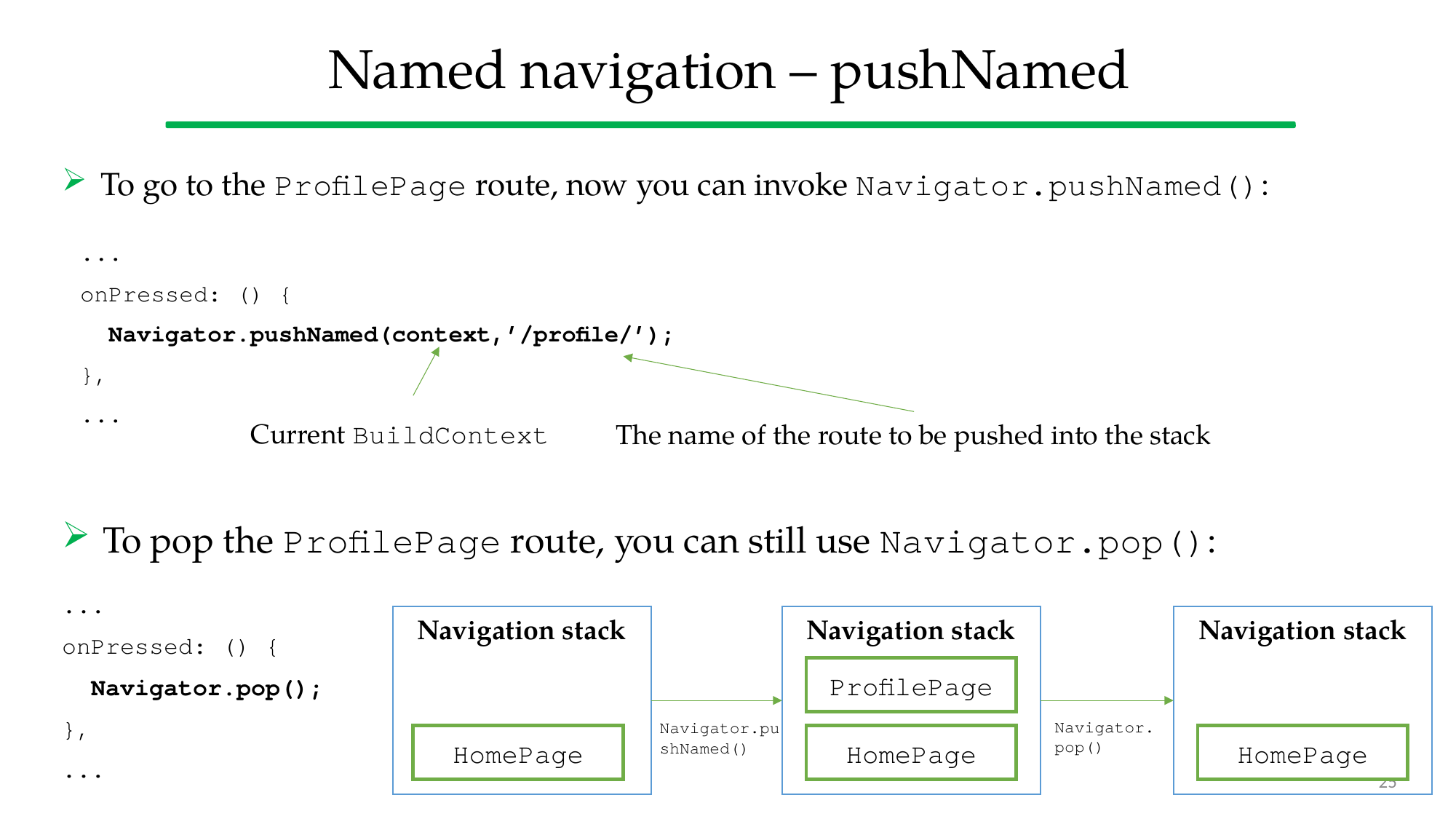

# Named navigation – pushNamed
To go to the ProfilePage route, now you can invoke Navigator.pushNamed():
...
onPressed: () {
  Navigator.pushNamed(context,’/profile/’);
},
...
Current BuildContext
The name of the route to be pushed into the stack
To pop the ProfilePage route, you can still use Navigator.pop():
...
onPressed: () {
  Navigator.pop();
},
...
Navigation stack
Navigation stack
Navigation stack
ProfilePage
Navigator.pop()
Navigator.pushNamed()
HomePage
HomePage
HomePage
25